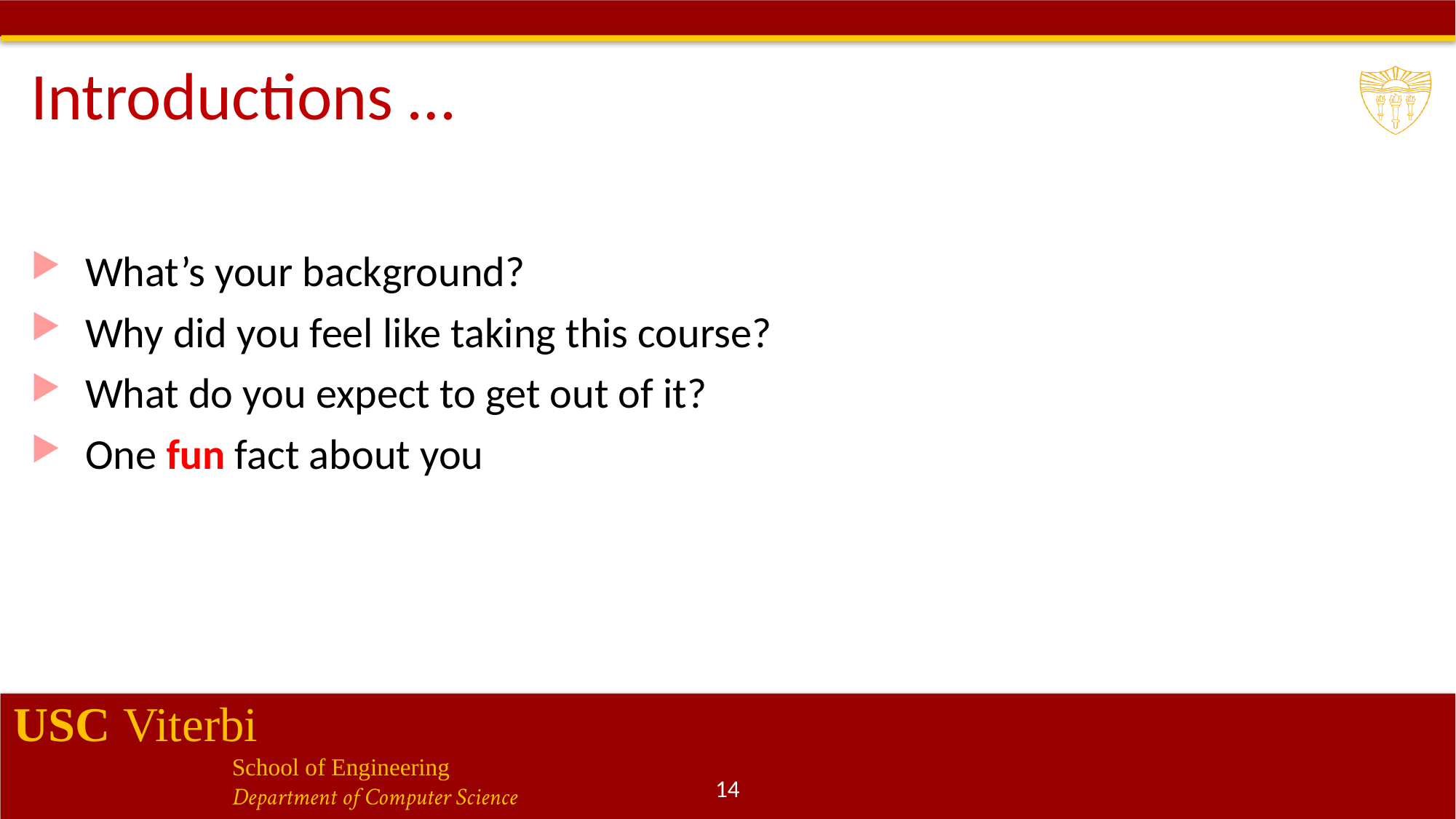

# Introductions …
What’s your background?
Why did you feel like taking this course?
What do you expect to get out of it?
One fun fact about you
14